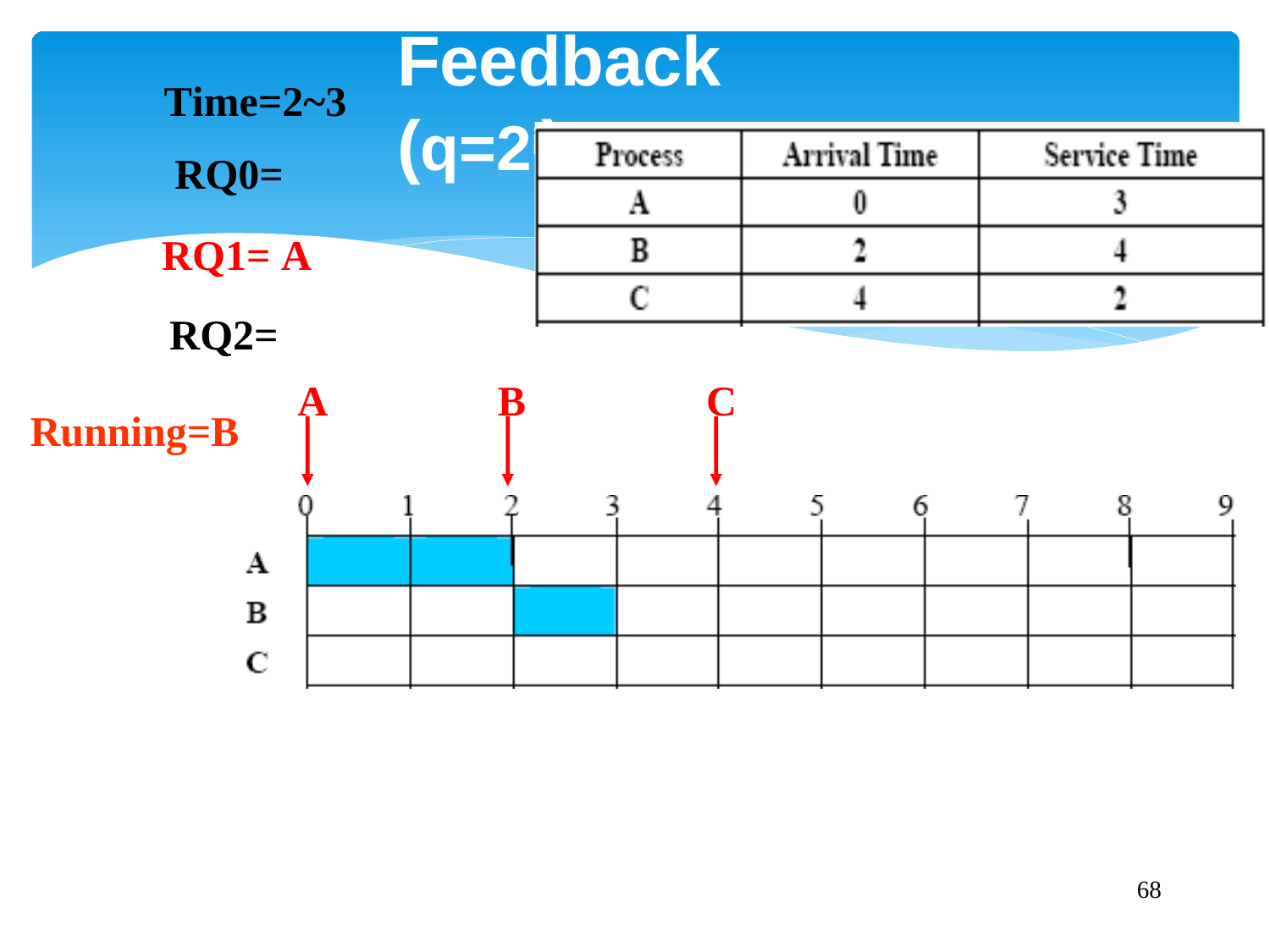

# Feedback (q=2i)
Time=2~3  RQ0=
RQ1= A  RQ2=

A
B
C
Running=B

68